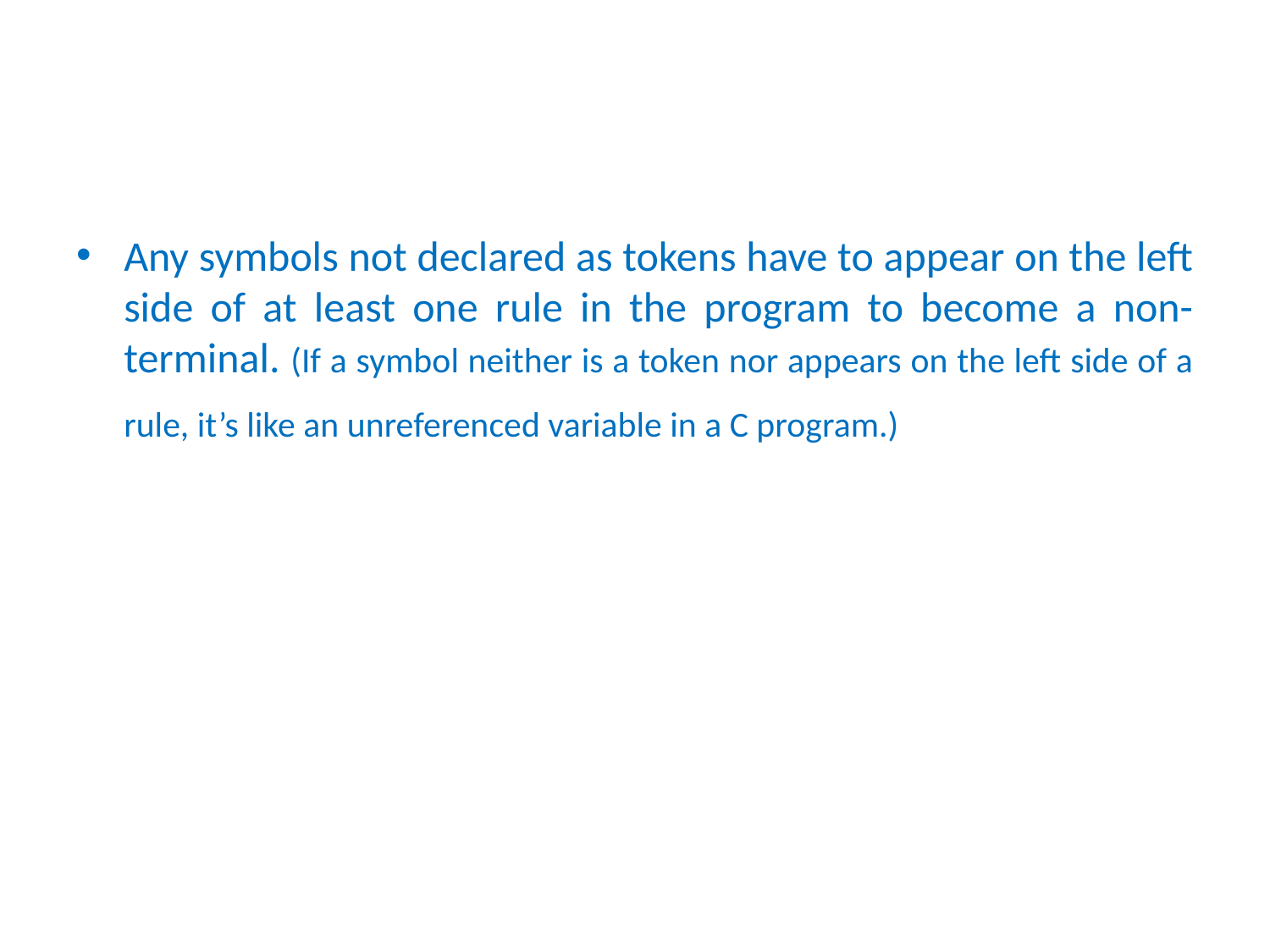

#
Any symbols not declared as tokens have to appear on the left side of at least one rule in the program to become a non-terminal. (If a symbol neither is a token nor appears on the left side of a rule, it’s like an unreferenced variable in a C program.)